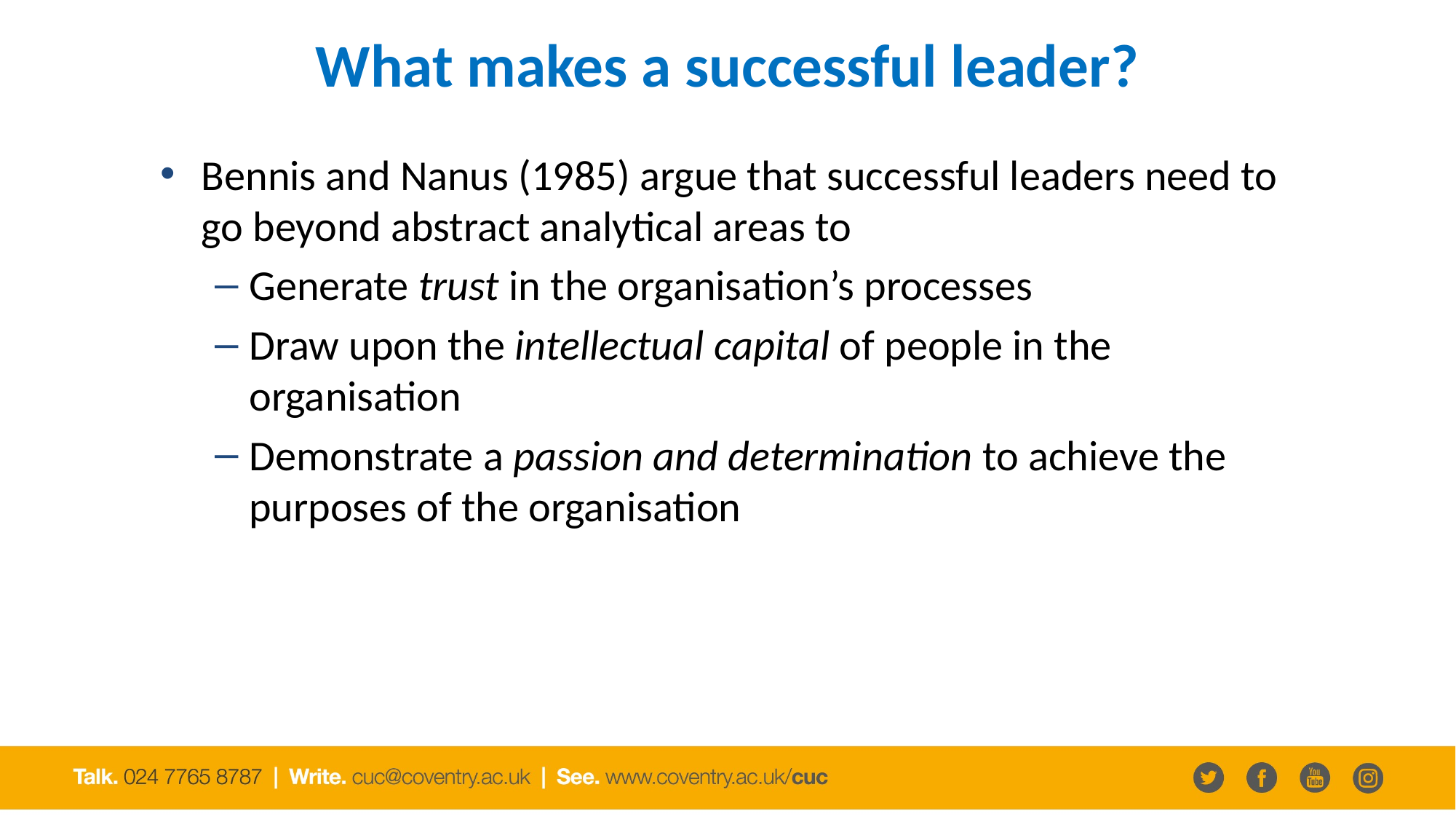

# What makes a successful leader?
Bennis and Nanus (1985) argue that successful leaders need to go beyond abstract analytical areas to
Generate trust in the organisation’s processes
Draw upon the intellectual capital of people in the organisation
Demonstrate a passion and determination to achieve the purposes of the organisation